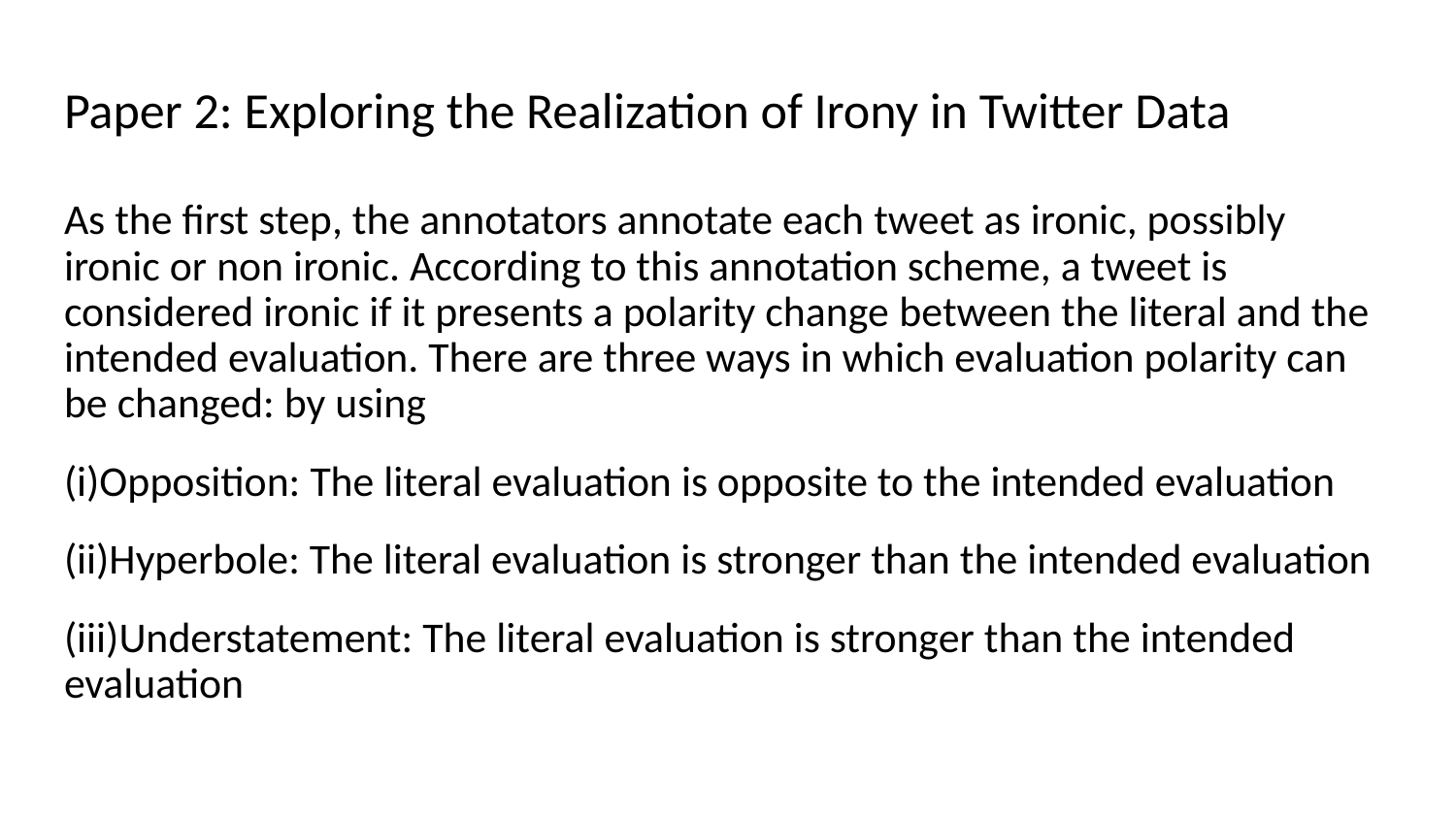

# Paper 2: Exploring the Realization of Irony in Twitter Data
As the first step, the annotators annotate each tweet as ironic, possibly ironic or non ironic. According to this annotation scheme, a tweet is considered ironic if it presents a polarity change between the literal and the intended evaluation. There are three ways in which evaluation polarity can be changed: by using
(i)Opposition: The literal evaluation is opposite to the intended evaluation
(ii)Hyperbole: The literal evaluation is stronger than the intended evaluation
(iii)Understatement: The literal evaluation is stronger than the intended evaluation